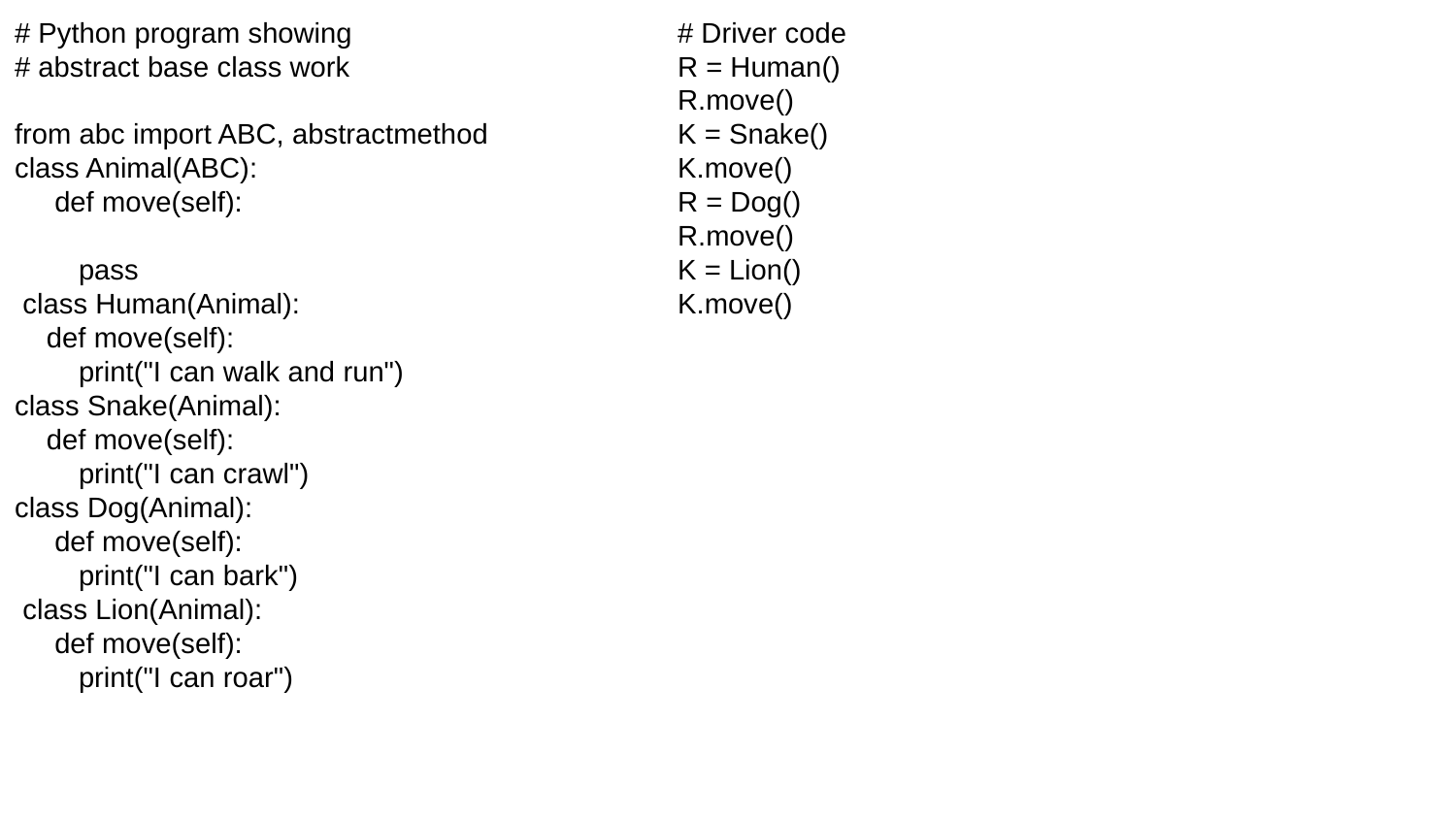

# Driver code
R = Human()
R.move()
K = Snake()
K.move()
R = Dog()
R.move()
K = Lion()
K.move()
# Python program showing
# abstract base class work

from abc import ABC, abstractmethod
class Animal(ABC):
     def move(self):

        pass
 class Human(Animal):
    def move(self):
        print("I can walk and run")
class Snake(Animal):
    def move(self):
        print("I can crawl")
class Dog(Animal):
     def move(self):
        print("I can bark")
 class Lion(Animal):
     def move(self):
        print("I can roar")